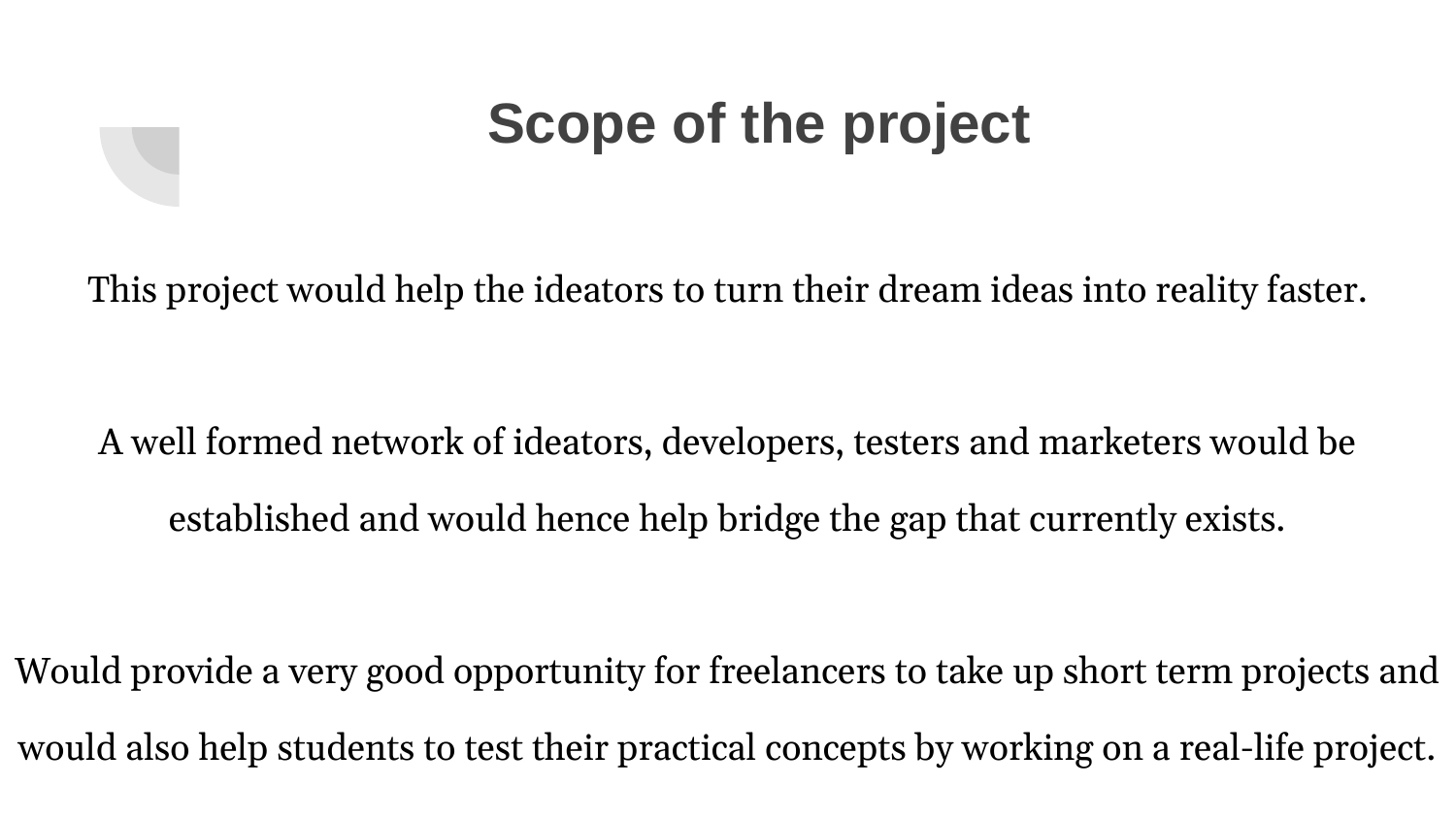

# Scope of the project
This project would help the ideators to turn their dream ideas into reality faster.

A well formed network of ideators, developers, testers and marketers would be established and would hence help bridge the gap that currently exists.

Would provide a very good opportunity for freelancers to take up short term projects and would also help students to test their practical concepts by working on a real-life project.